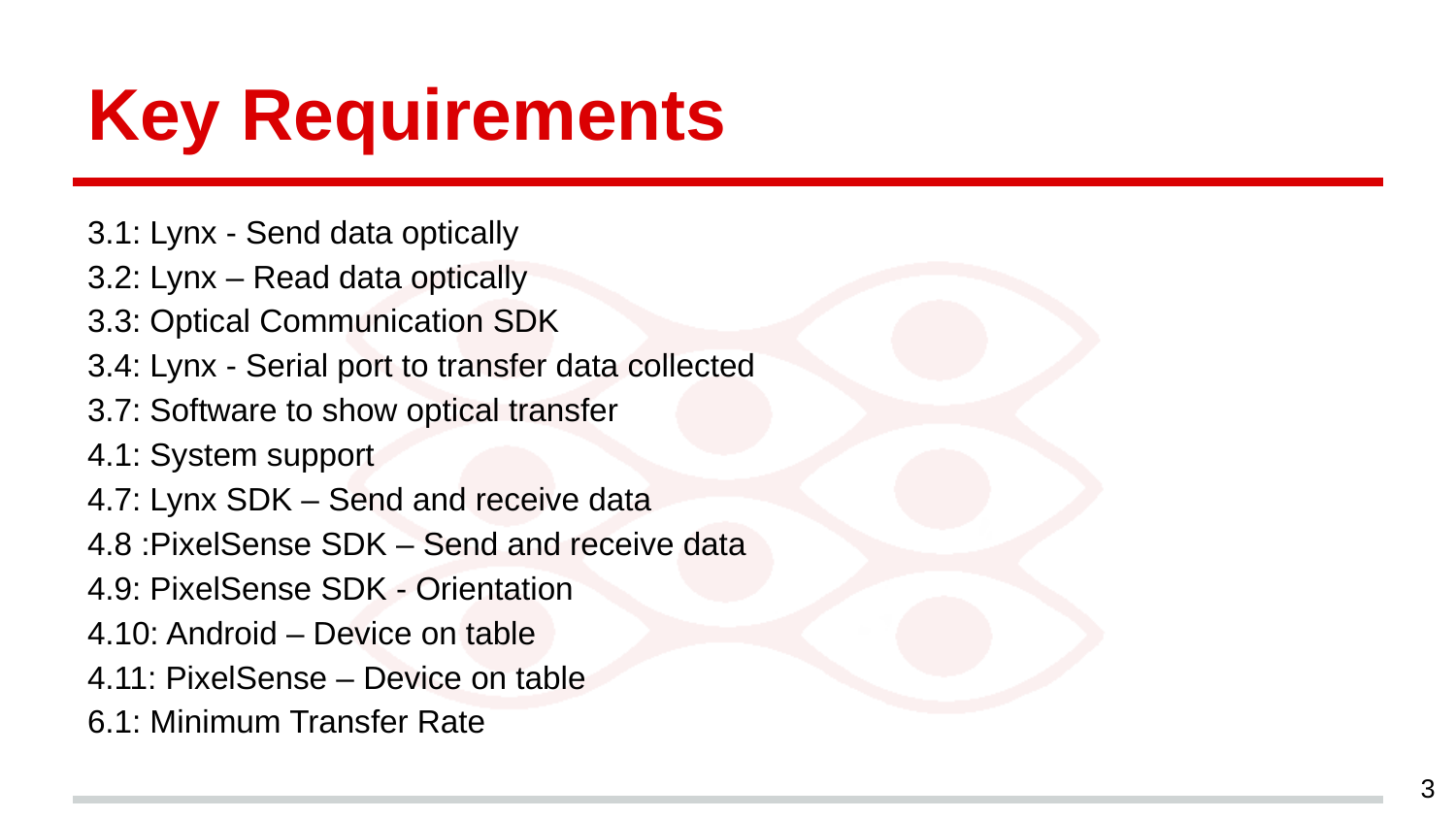

# Key Requirements
3.1: Lynx - Send data optically
3.2: Lynx – Read data optically
3.3: Optical Communication SDK
3.4: Lynx - Serial port to transfer data collected
3.7: Software to show optical transfer
4.1: System support
4.7: Lynx SDK – Send and receive data
4.8 :PixelSense SDK – Send and receive data
4.9: PixelSense SDK - Orientation
4.10: Android – Device on table
4.11: PixelSense – Device on table
6.1: Minimum Transfer Rate

3